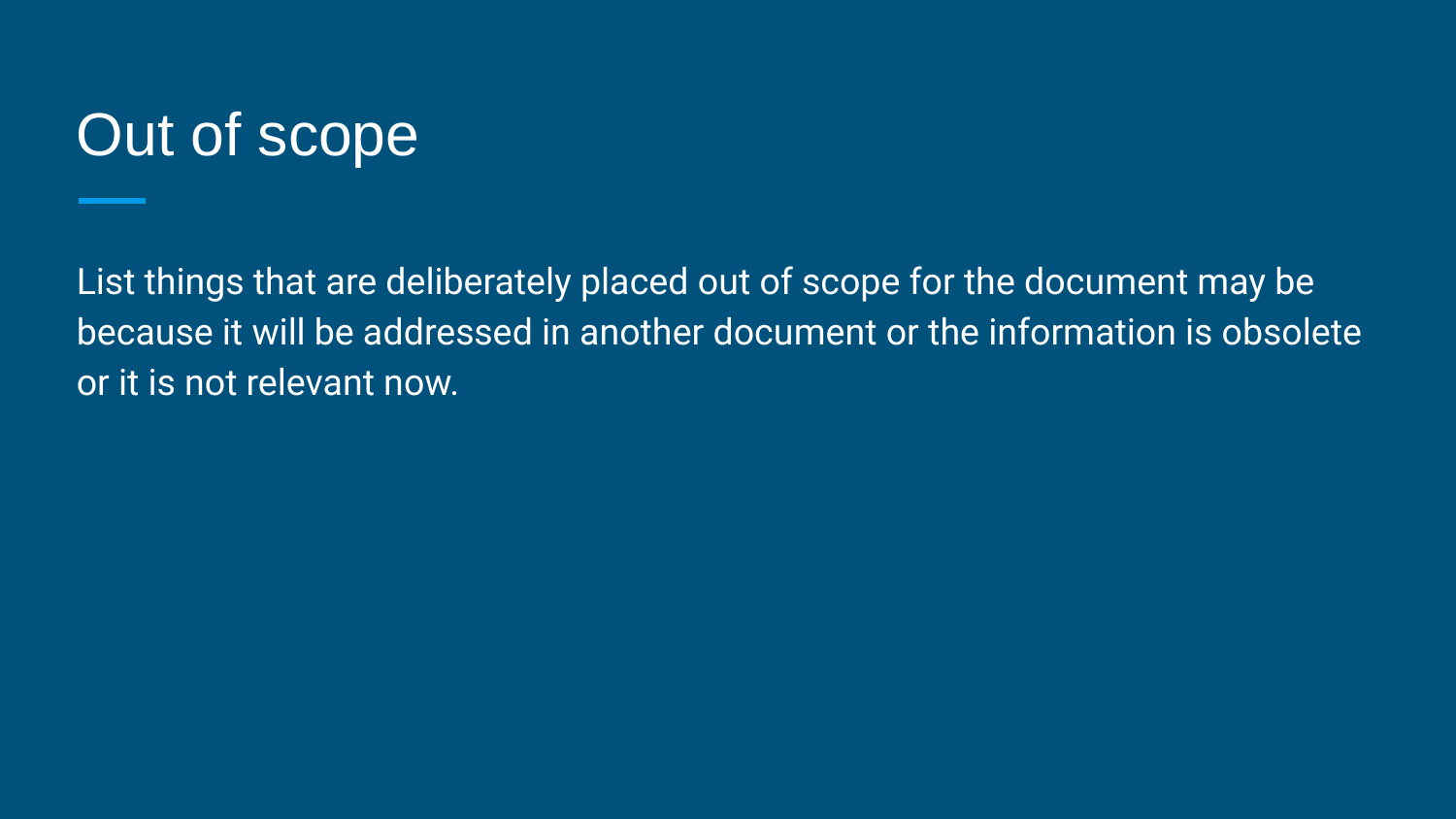

# Out of scope
List things that are deliberately placed out of scope for the document may be because it will be addressed in another document or the information is obsolete or it is not relevant now.